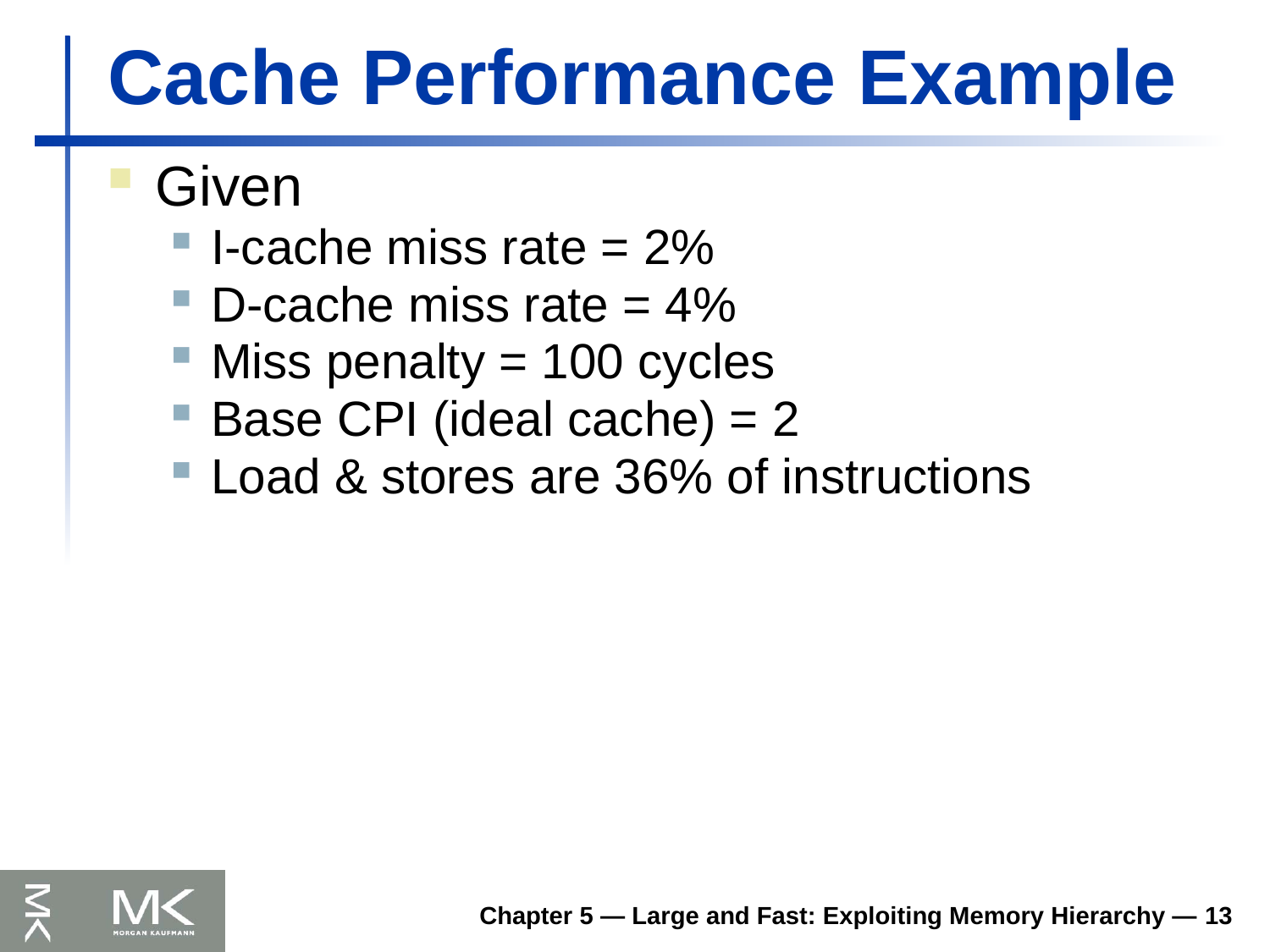

# Cache Performance Example
Given
I-cache miss rate = 2%
D-cache miss rate = 4%
Miss penalty = 100 cycles
Base CPI (ideal cache) = 2
Load & stores are 36% of instructions
Chapter 5 — Large and Fast: Exploiting Memory Hierarchy — 13